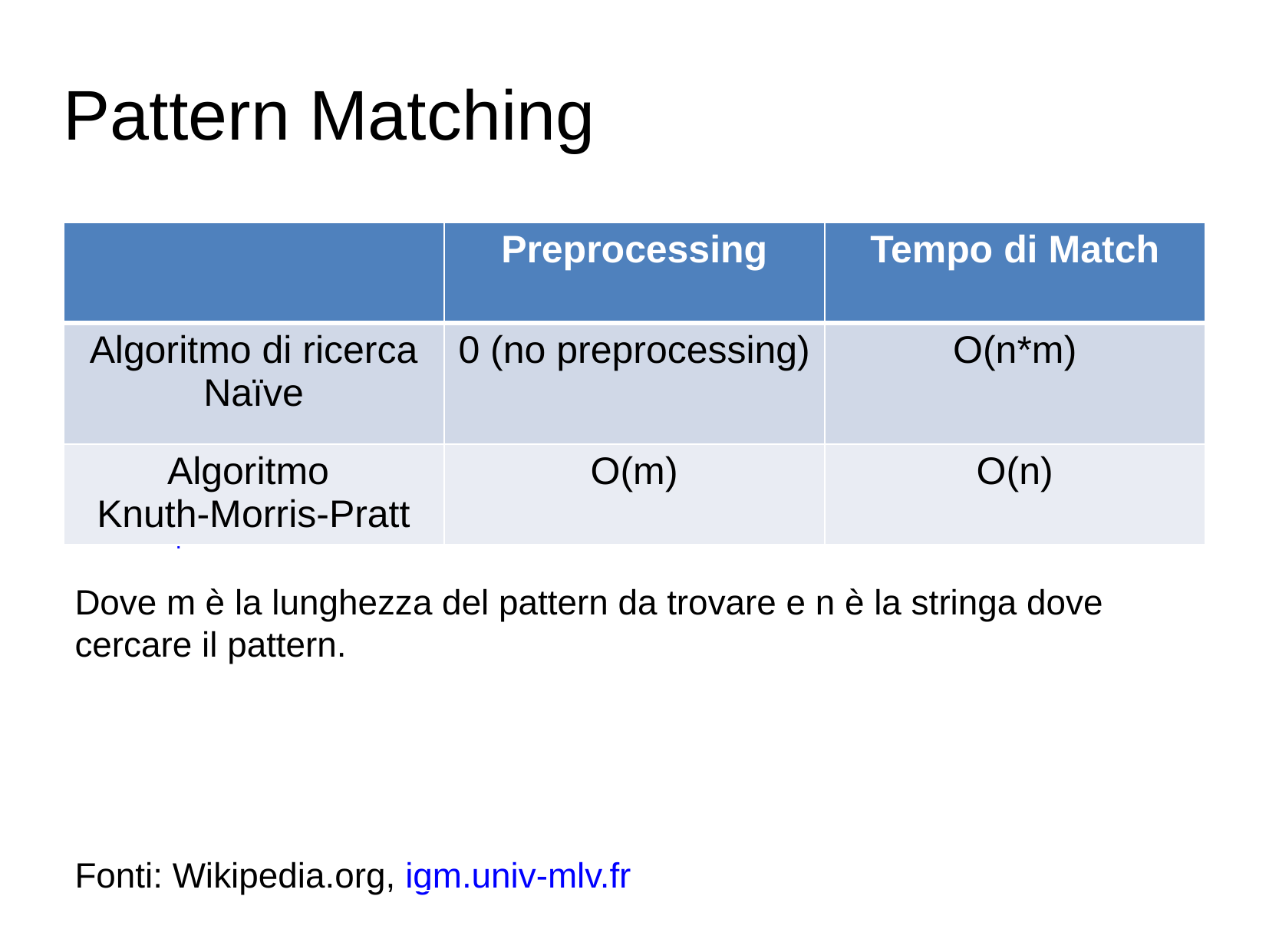

Pattern Matching

Fonti Wikipedia
|  | Preprocessing | Tempo di Match |
| --- | --- | --- |
| Algoritmo di ricerca Naïve | 0 (no preprocessing) | O(n\*m) |
| Algoritmo Knuth-Morris-Pratt | O(m) | O(n) |
Dove m è la lunghezza del pattern da trovare e n è la stringa dove cercare il pattern.
Fonti: Wikipedia.org, igm.univ-mlv.fr